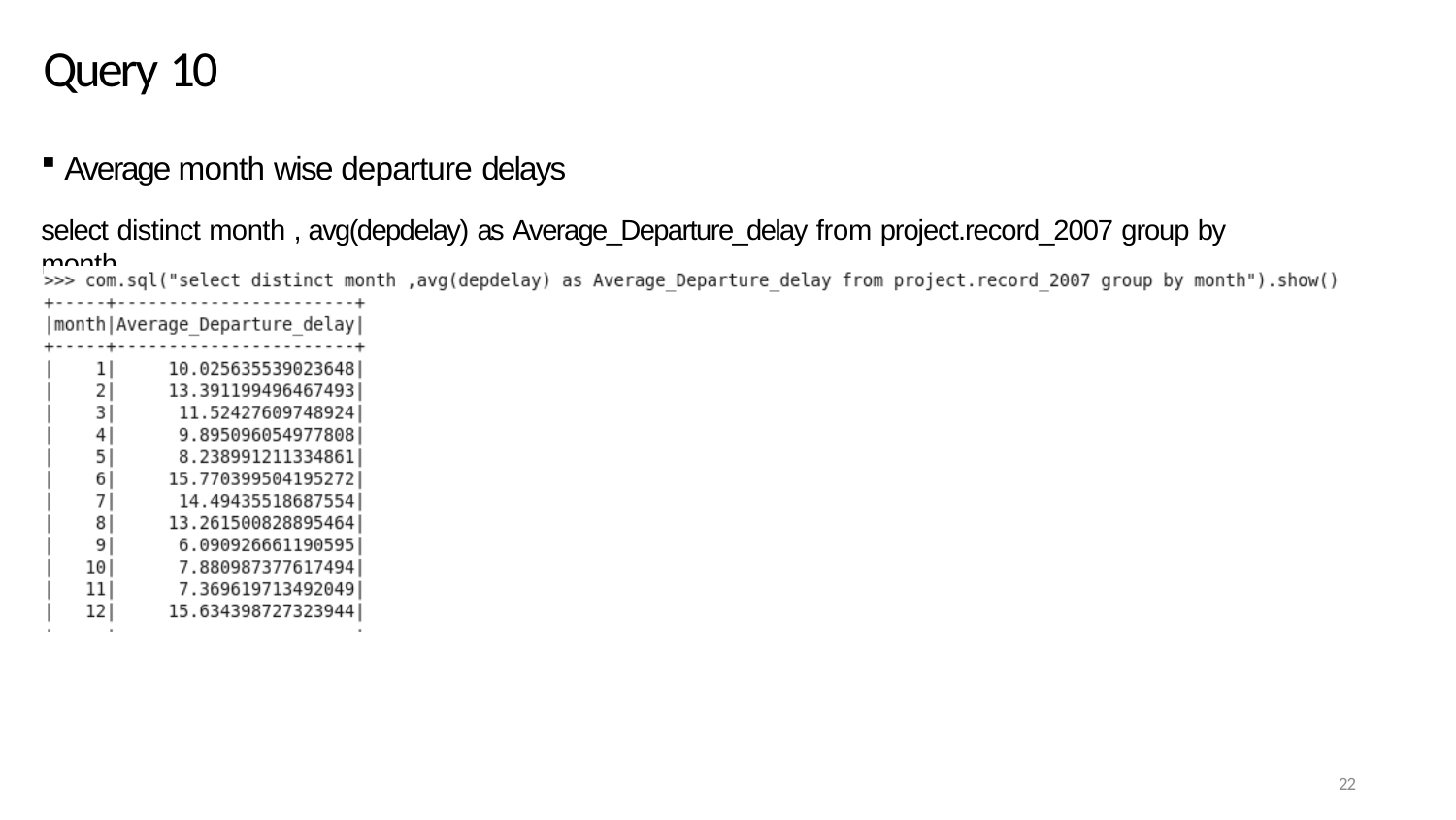

# Query 10
Average month wise departure delays
select distinct month , avg(depdelay) as Average_Departure_delay from project.record_2007 group by month

22